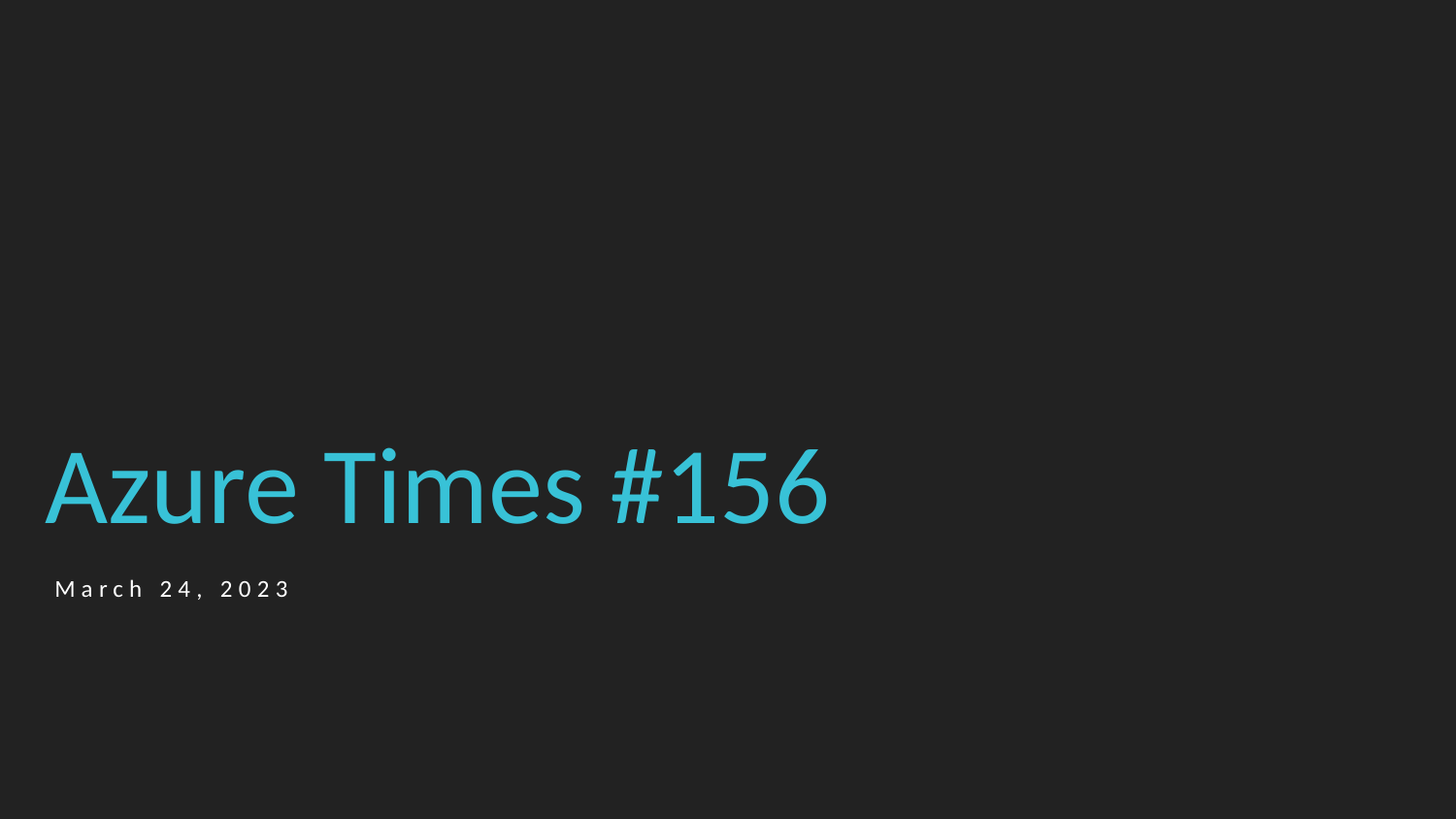

# Azure Times #156
March 24, 2023